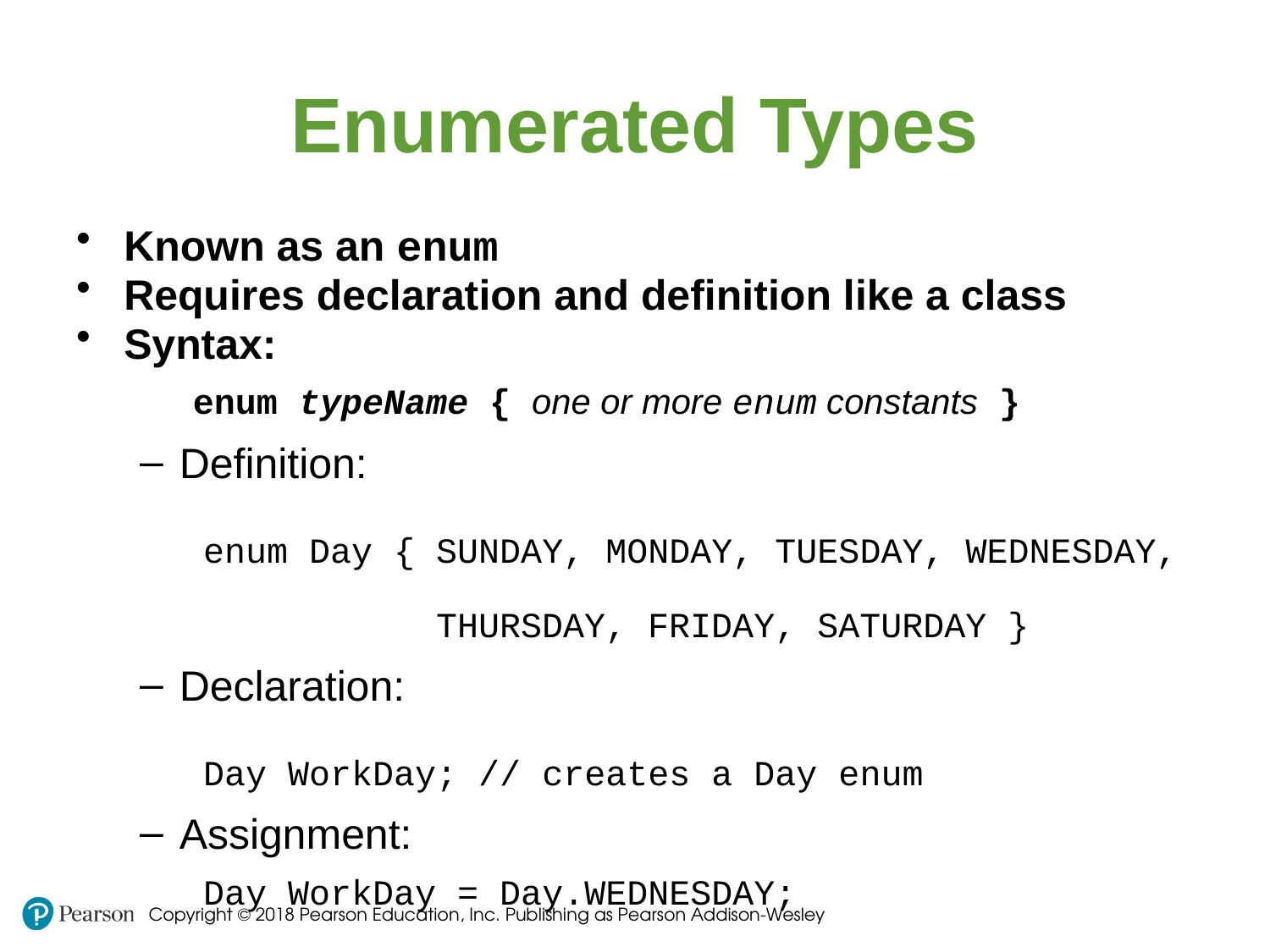

Enumerated Types
Known as an enum
Requires declaration and definition like a class
Syntax:
            enum typeName { one or more enum constants }

Definition:

   enum Day { SUNDAY, MONDAY, TUESDAY, WEDNESDAY,
              THURSDAY, FRIDAY, SATURDAY }

Declaration:

   Day WorkDay; // creates a Day enum

Assignment:
   Day WorkDay = Day.WEDNESDAY;